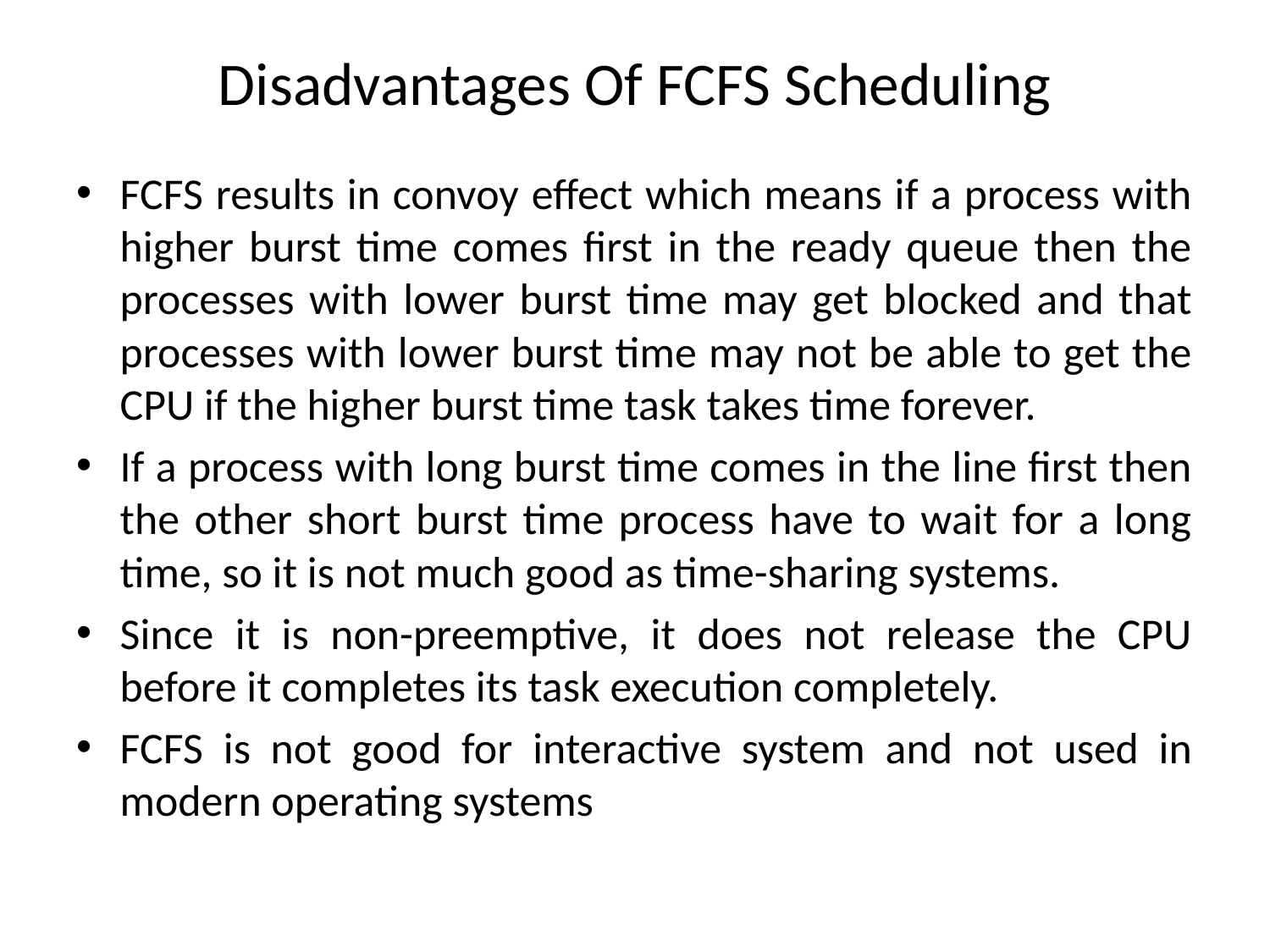

# Disadvantages Of FCFS Scheduling
FCFS results in convoy effect which means if a process with higher burst time comes first in the ready queue then the processes with lower burst time may get blocked and that processes with lower burst time may not be able to get the CPU if the higher burst time task takes time forever.
If a process with long burst time comes in the line first then the other short burst time process have to wait for a long time, so it is not much good as time-sharing systems.
Since it is non-preemptive, it does not release the CPU before it completes its task execution completely.
FCFS is not good for interactive system and not used in modern operating systems